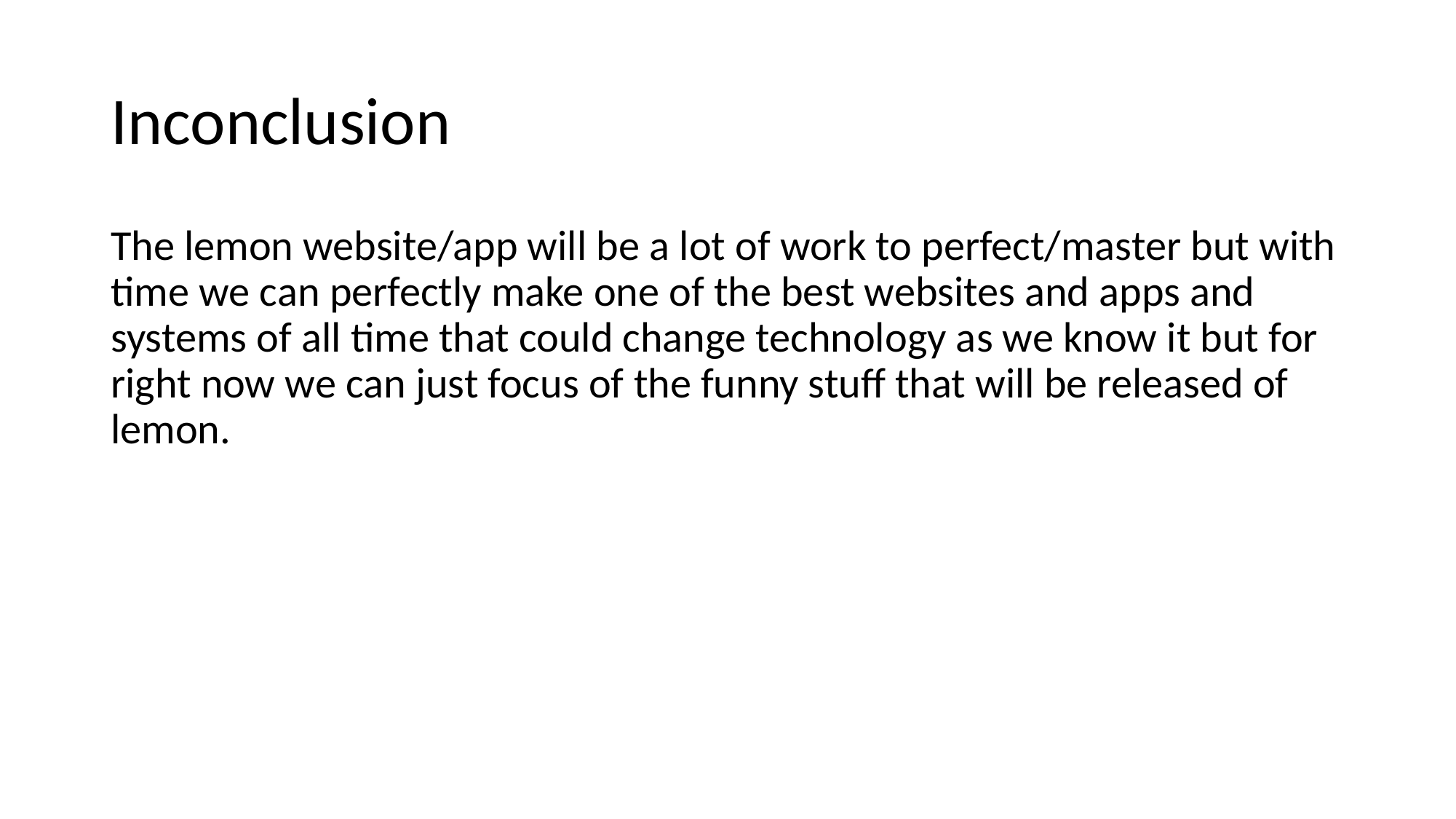

# Inconclusion
The lemon website/app will be a lot of work to perfect/master but with time we can perfectly make one of the best websites and apps and systems of all time that could change technology as we know it but for right now we can just focus of the funny stuff that will be released of lemon.